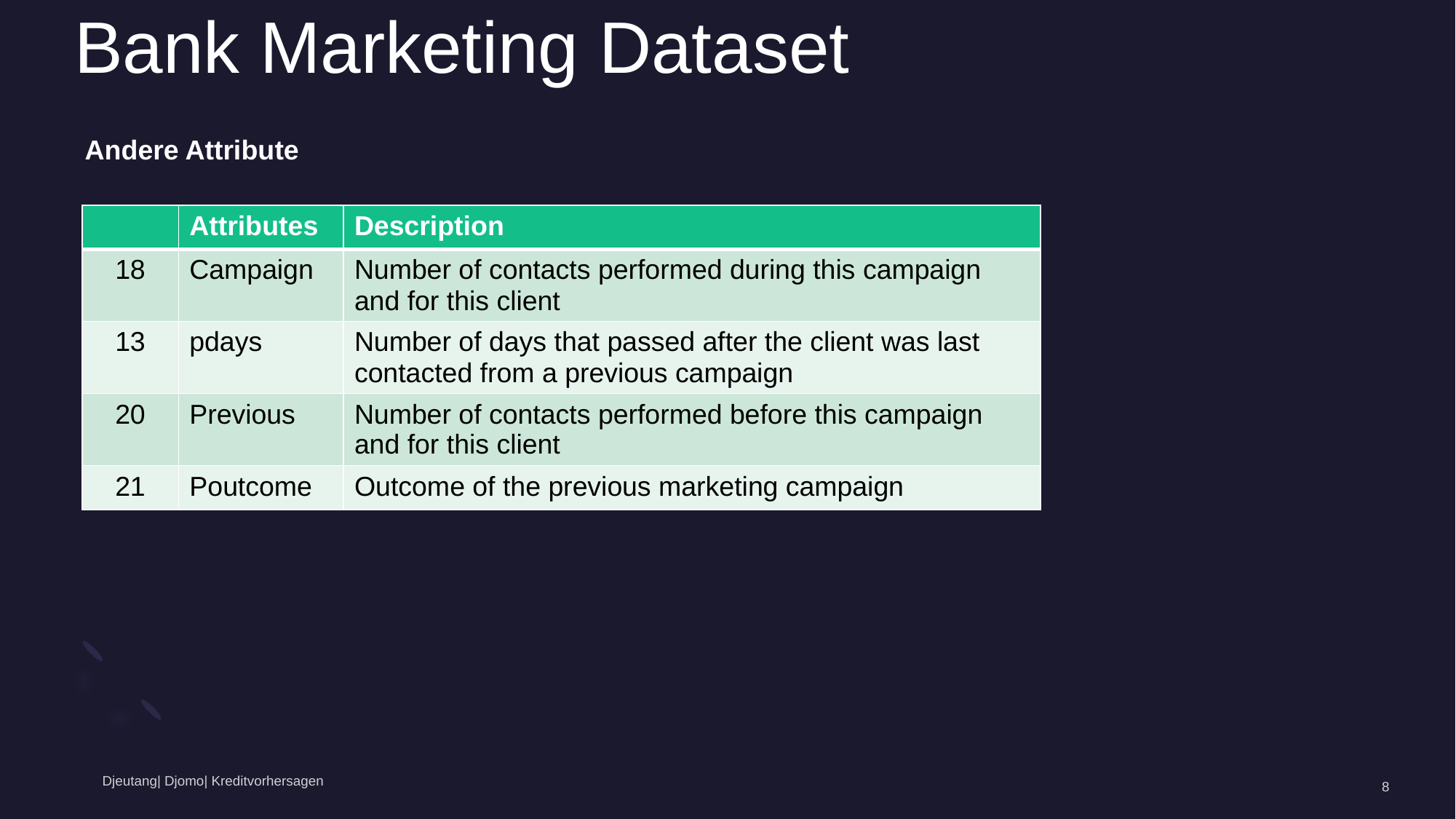

# Bank Marketing Dataset
Andere Attribute
|  | Attributes | Description |
| --- | --- | --- |
| 18 | Campaign | Number of contacts performed during this campaign and for this client |
| 13 | pdays | Number of days that passed after the client was last contacted from a previous campaign |
| 20 | Previous | Number of contacts performed before this campaign and for this client |
| 21 | Poutcome | Outcome of the previous marketing campaign |
Djeutang| Djomo| Kreditvorhersagen
8